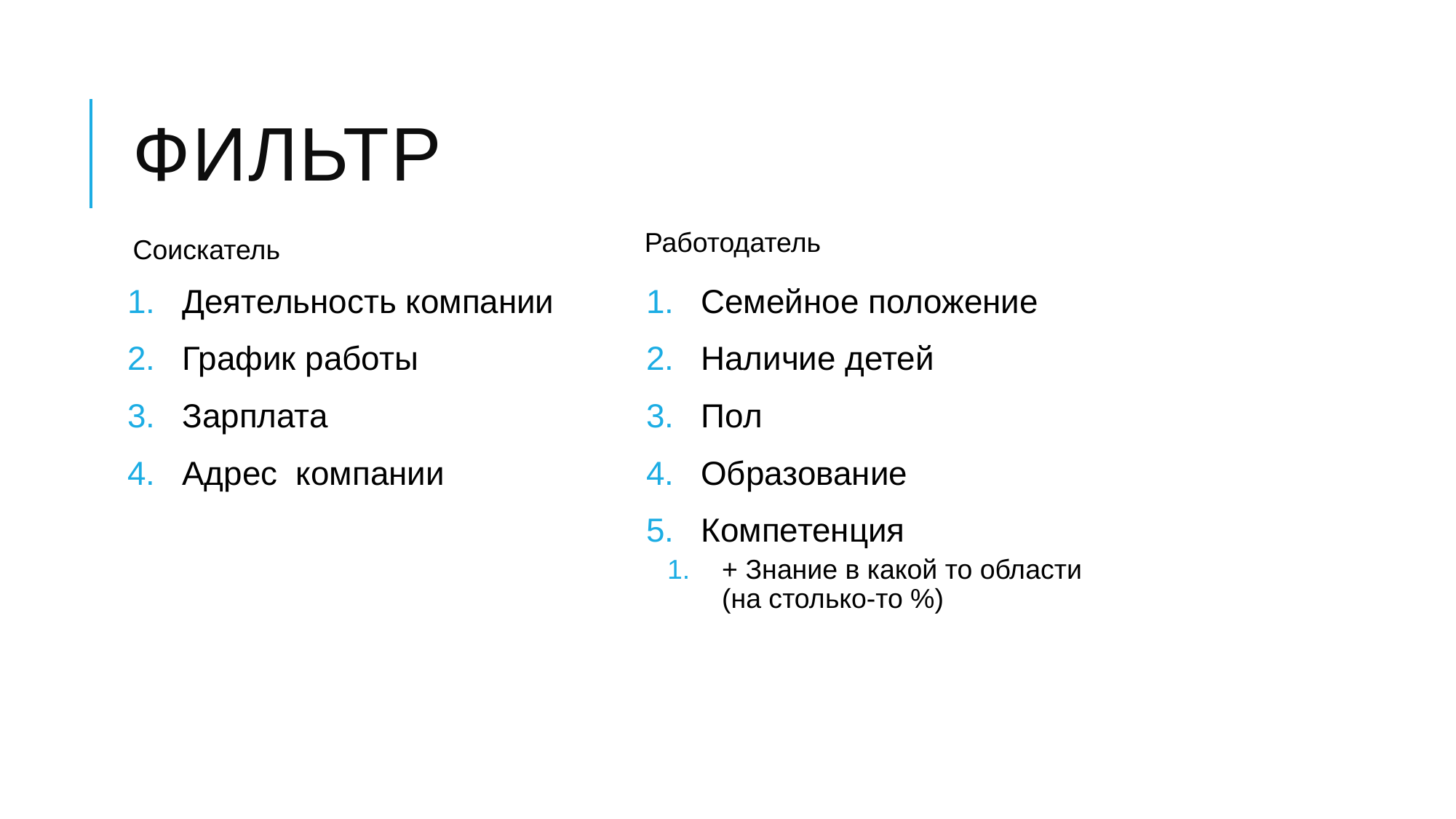

# фильтр
Работодатель
Соискатель
Деятельность компании
График работы
Зарплата
Адрес  компании

Семейное положение
Наличие детей
Пол
Образование
Компетенция
+ Знание в какой то области (на столько-то %)